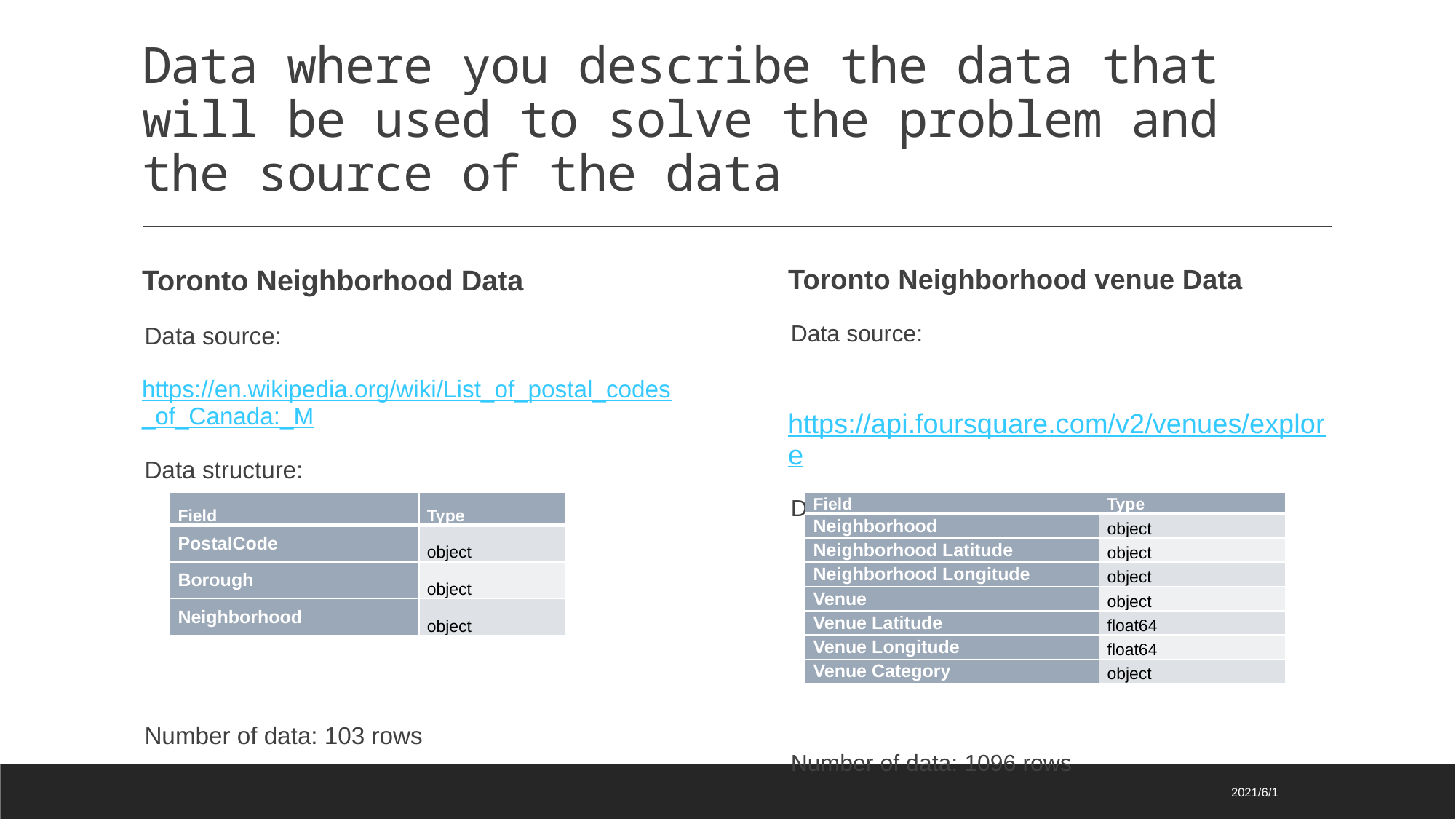

# Data where you describe the data that will be used to solve the problem and the source of the data
Toronto Neighborhood Data
  Data source:
https://en.wikipedia.org/wiki/List_of_postal_codes_of_Canada:_M
  Data structure:

  Number of data: 103 rows
Toronto Neighborhood venue Data
  Data source:
 https://api.foursquare.com/v2/venues/explore
  Data structure:

  Number of data: 1096 rows
| Field | Type |
| --- | --- |
| PostalCode | object |
| Borough | object |
| Neighborhood | object |
| Field | Type |
| --- | --- |
| Neighborhood | object |
| Neighborhood Latitude | object |
| Neighborhood Longitude | object |
| Venue | object |
| Venue Latitude | float64 |
| Venue Longitude | float64 |
| Venue Category | object |
2021/6/1